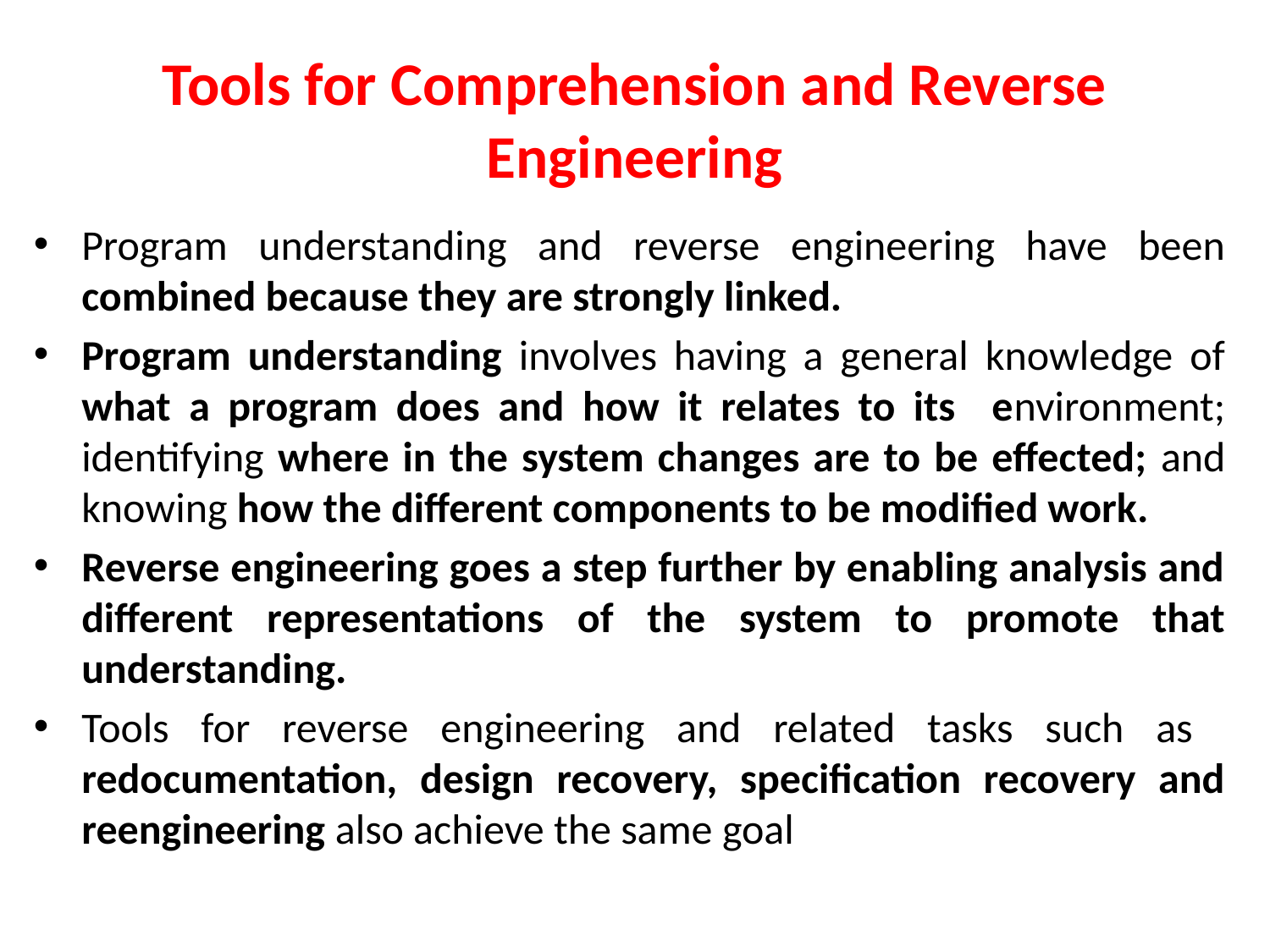

# Tools for Comprehension and Reverse Engineering
Program understanding and reverse engineering have been combined because they are strongly linked.
Program understanding involves having a general knowledge of what a program does and how it relates to its  environment; identifying where in the system changes are to be effected; and knowing how the different components to be modified work.
Reverse engineering goes a step further by enabling analysis and different representations of the system to promote that understanding.
Tools for reverse engineering and related tasks such as  redocumentation, design recovery, specification recovery and reengineering also achieve the same goal